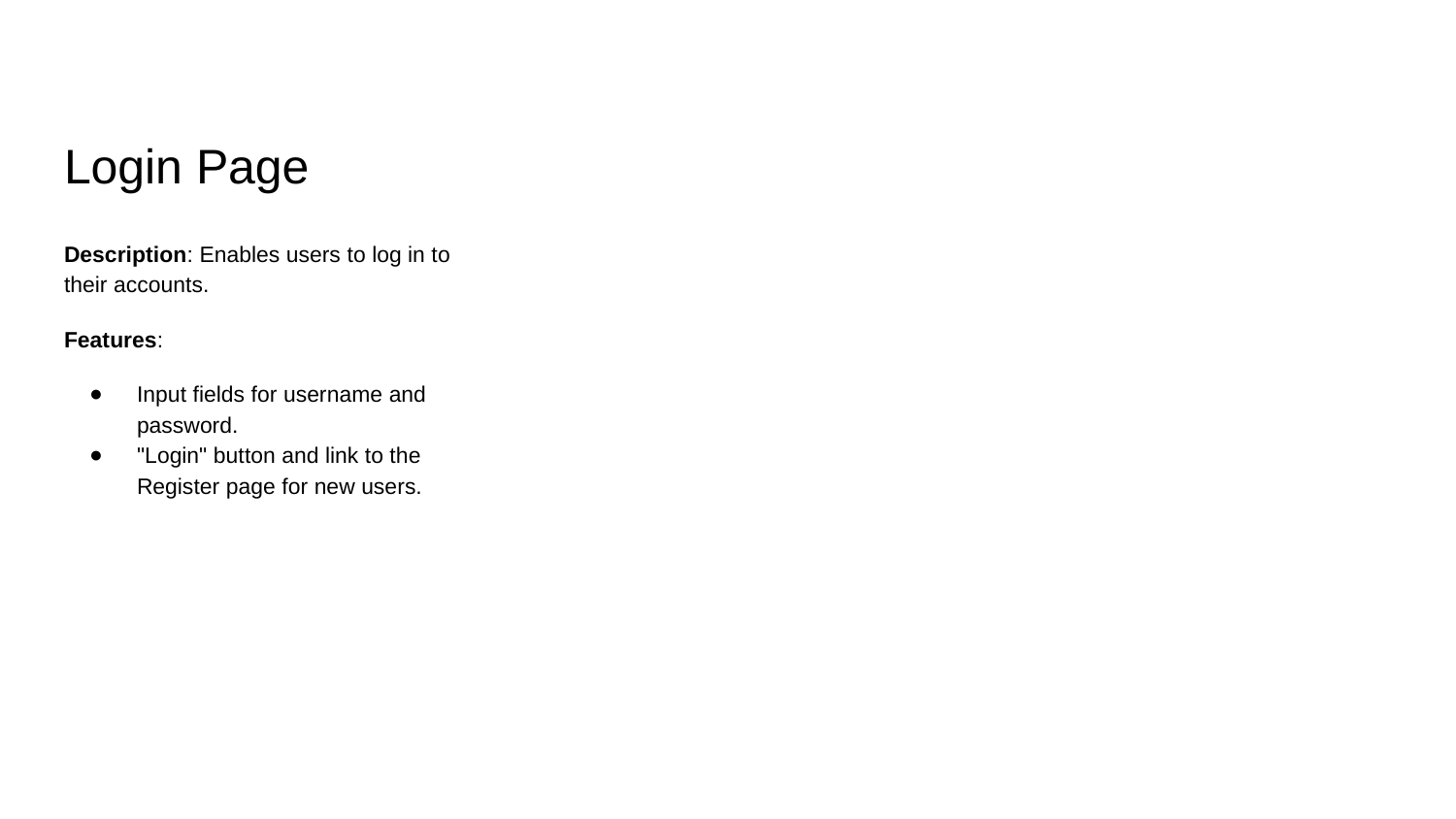

# Login Page
Description: Enables users to log in to their accounts.
Features:
Input fields for username and password.
"Login" button and link to the Register page for new users.